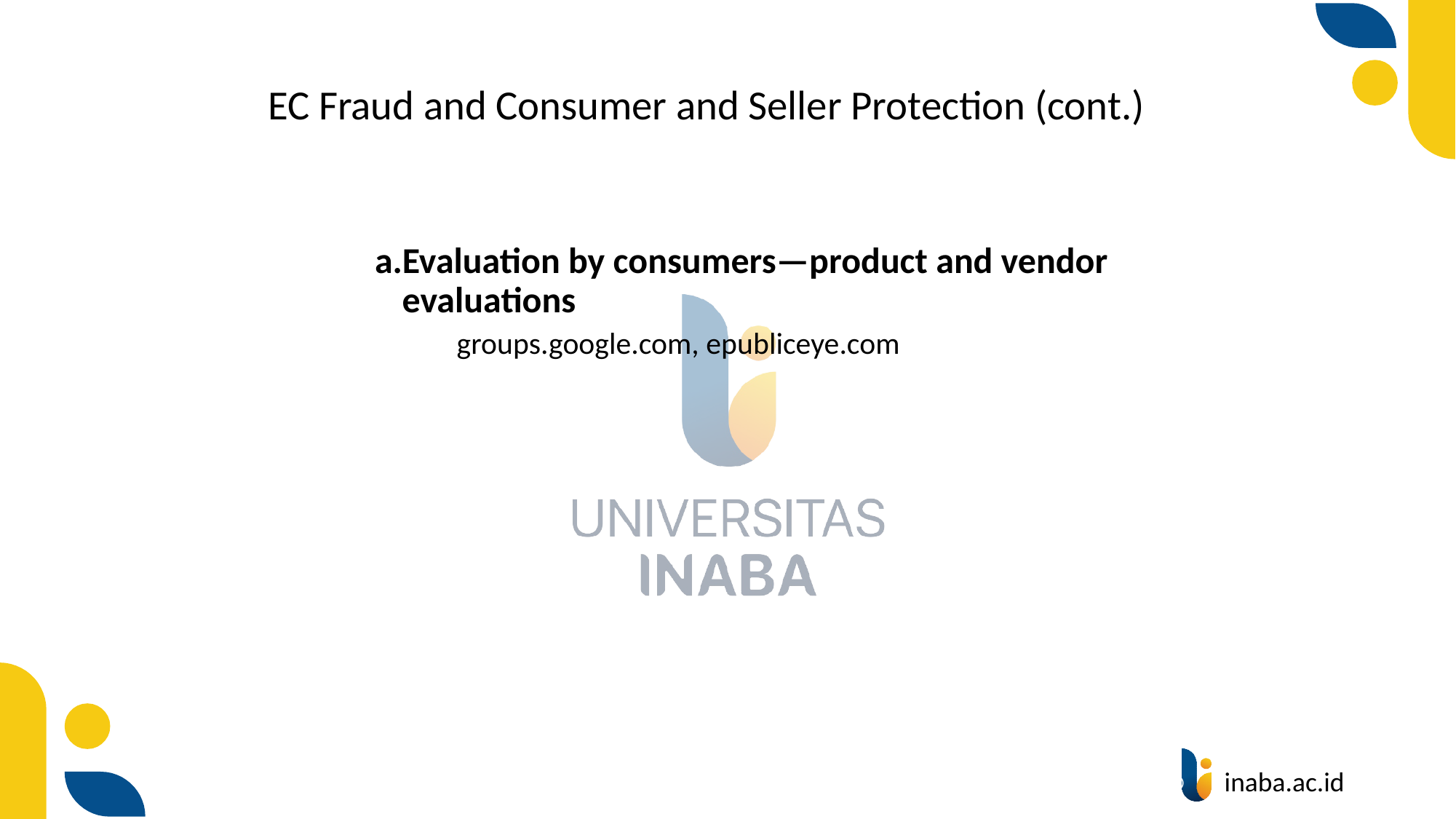

# EC Fraud and Consumer and Seller Protection (cont.)
Evaluation by consumers—product and vendor evaluations
	groups.google.com, epubliceye.com
59
© Prentice Hall 2020